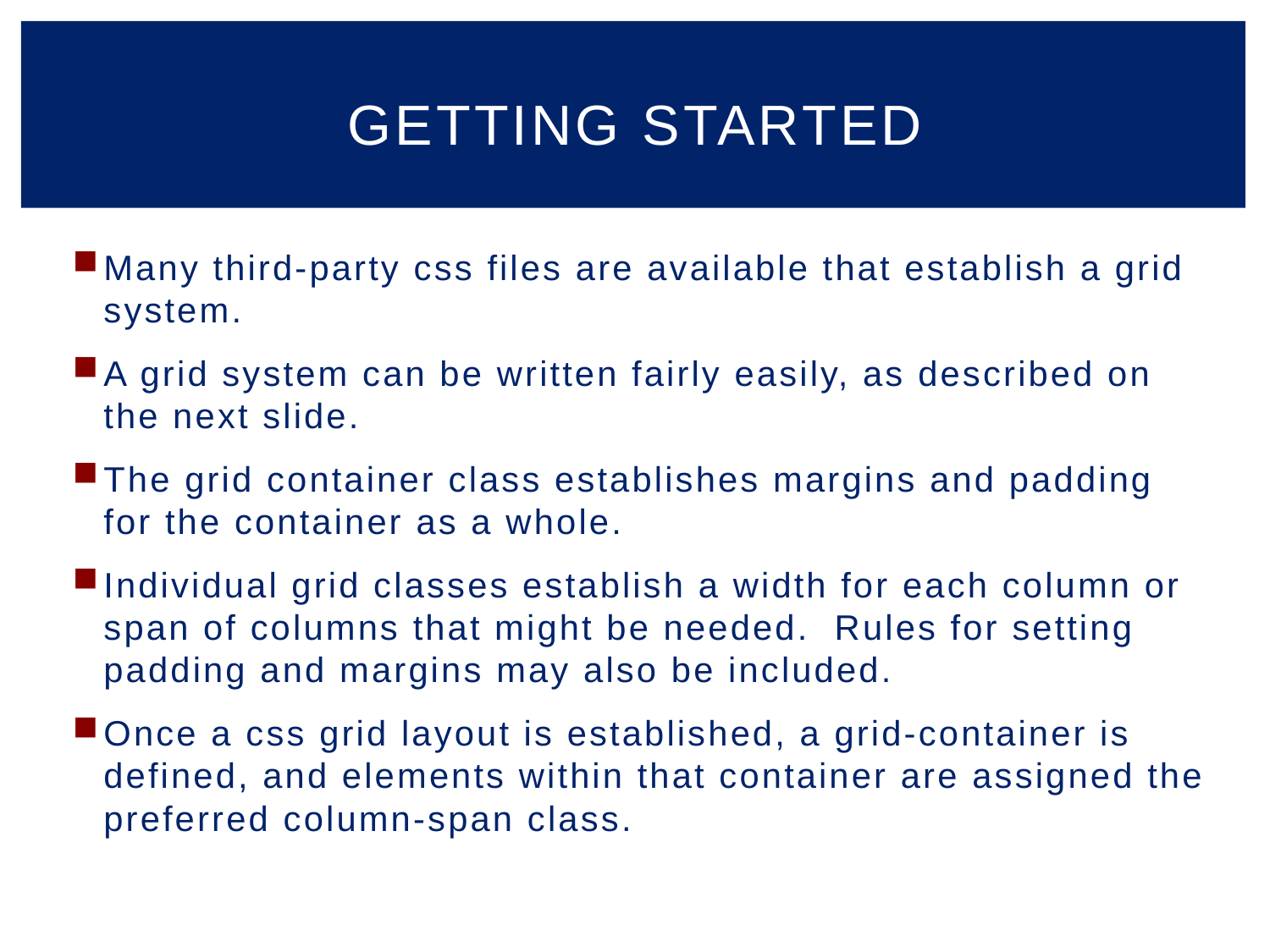

# Getting started
Many third-party css files are available that establish a grid system.
A grid system can be written fairly easily, as described on the next slide.
The grid container class establishes margins and padding for the container as a whole.
Individual grid classes establish a width for each column or span of columns that might be needed.  Rules for setting padding and margins may also be included.
Once a css grid layout is established, a grid-container is defined, and elements within that container are assigned the preferred column-span class.